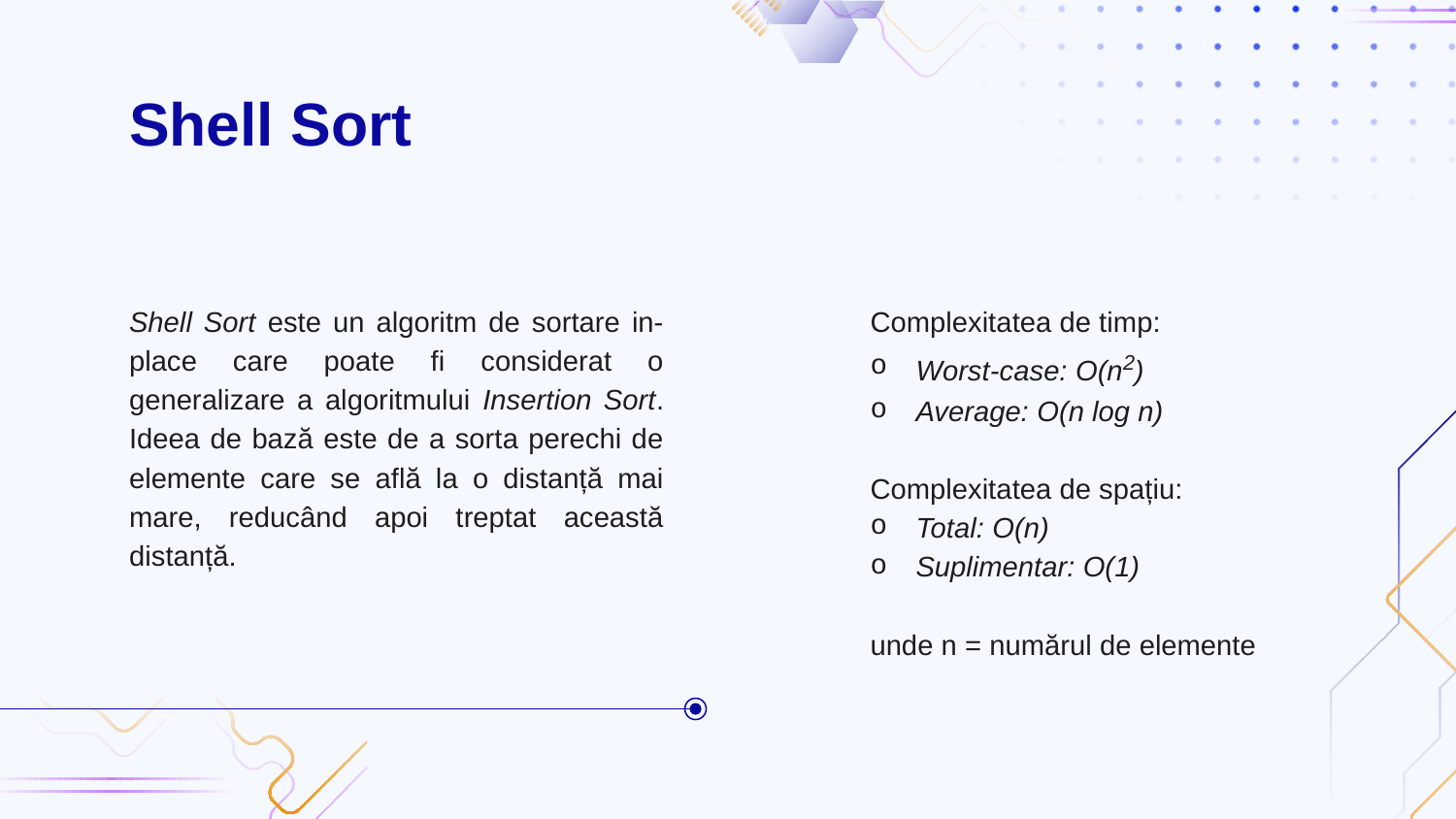

# Shell Sort
Complexitatea de timp:
Worst-case: O(n2)
Average: O(n log n)

Complexitatea de spațiu:
Total: O(n)
Suplimentar: O(1)

unde n = numărul de elemente
Shell Sort este un algoritm de sortare in-place care poate fi considerat o generalizare a algoritmului Insertion Sort. Ideea de bază este de a sorta perechi de elemente care se află la o distanță mai mare, reducând apoi treptat această distanță.